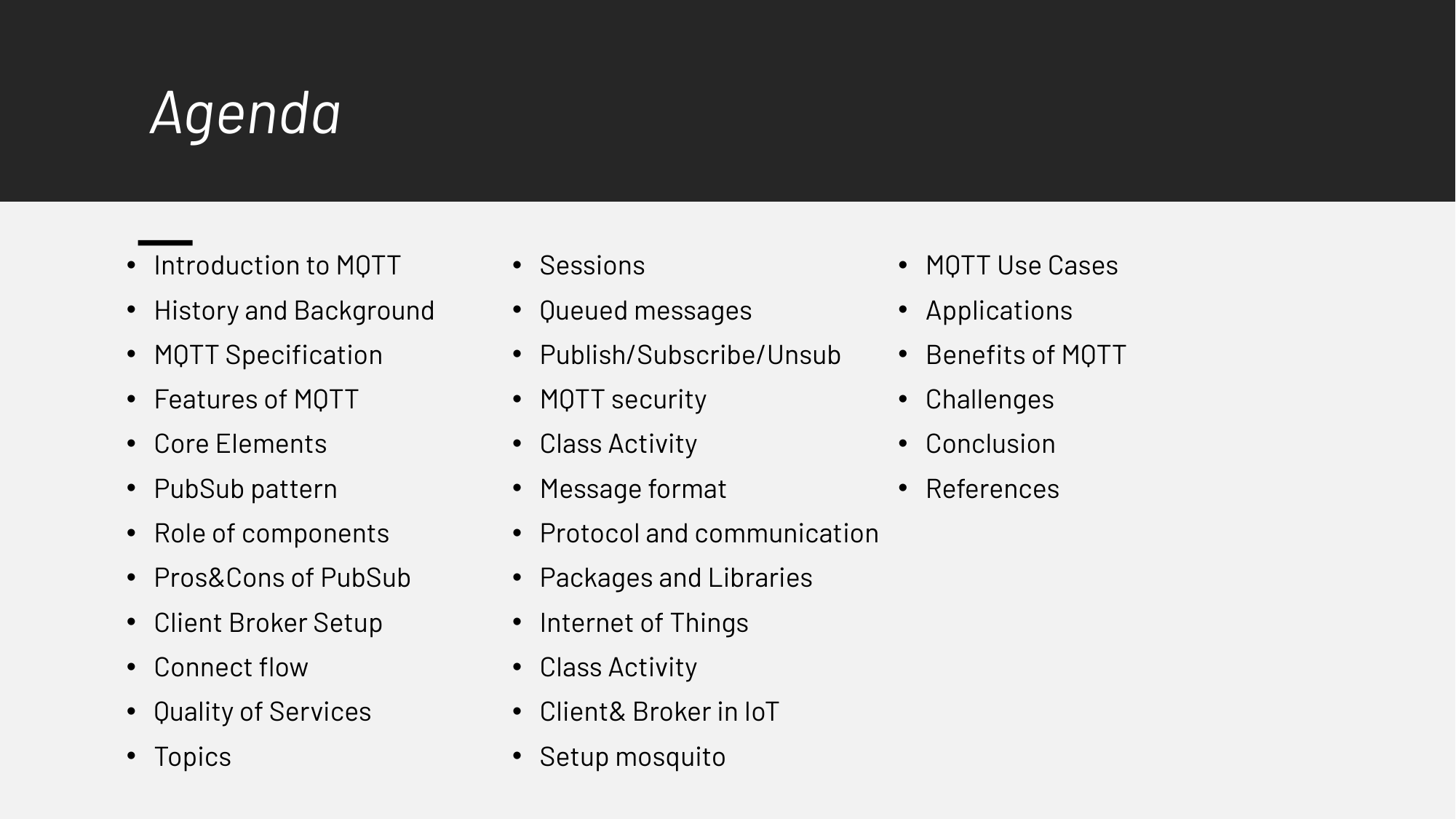

# Agenda

Introduction to MQTT
History and Background
MQTT Specification
Features of MQTT
Core Elements
PubSub pattern
Role of components
Pros&Cons of PubSub
Client Broker Setup
Connect flow
Quality of Services
Topics
Sessions
Queued messages
Publish/Subscribe/Unsub
MQTT security
Class Activity
Message format
Protocol and communication
Packages and Libraries
Internet of Things
Class Activity
Client& Broker in IoT
Setup mosquito
MQTT Use Cases
Applications
Benefits of MQTT
Challenges
Conclusion
References